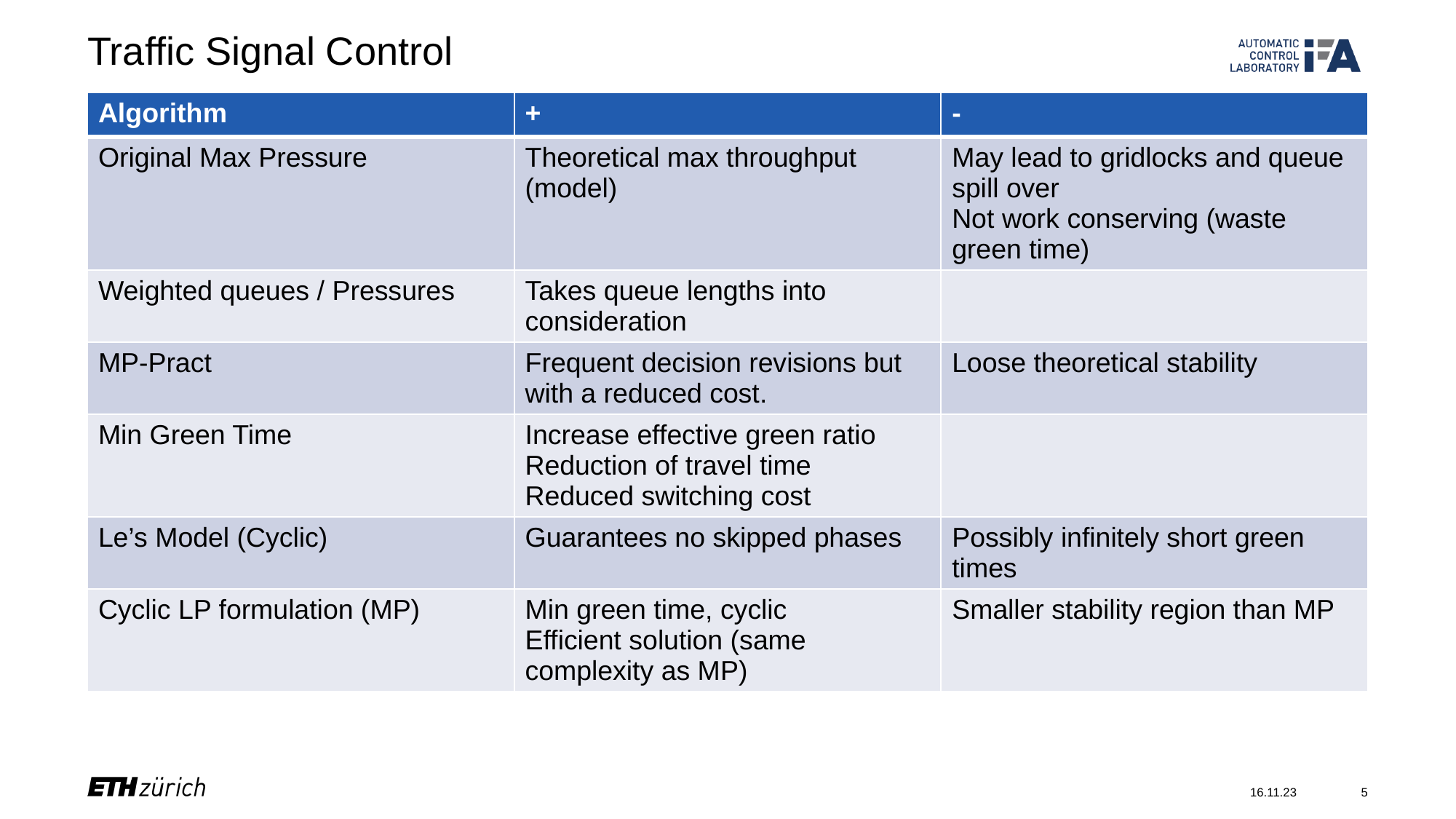

# Traffic Signal Control
| Algorithm | + | - |
| --- | --- | --- |
| Original Max Pressure | Theoretical max throughput (model) | May lead to gridlocks and queue spill over Not work conserving (waste green time) |
| Weighted queues / Pressures | Takes queue lengths into consideration |  |
| MP-Pract | Frequent decision revisions but with a reduced cost. | Loose theoretical stability |
| Min Green Time | Increase effective green ratio Reduction of travel time Reduced switching cost |  |
| Le’s Model (Cyclic) | Guarantees no skipped phases | Possibly infinitely short green times |
| Cyclic LP formulation (MP) | Min green time, cyclic Efficient solution (same complexity as MP) | Smaller stability region than MP |
16.11.23
5